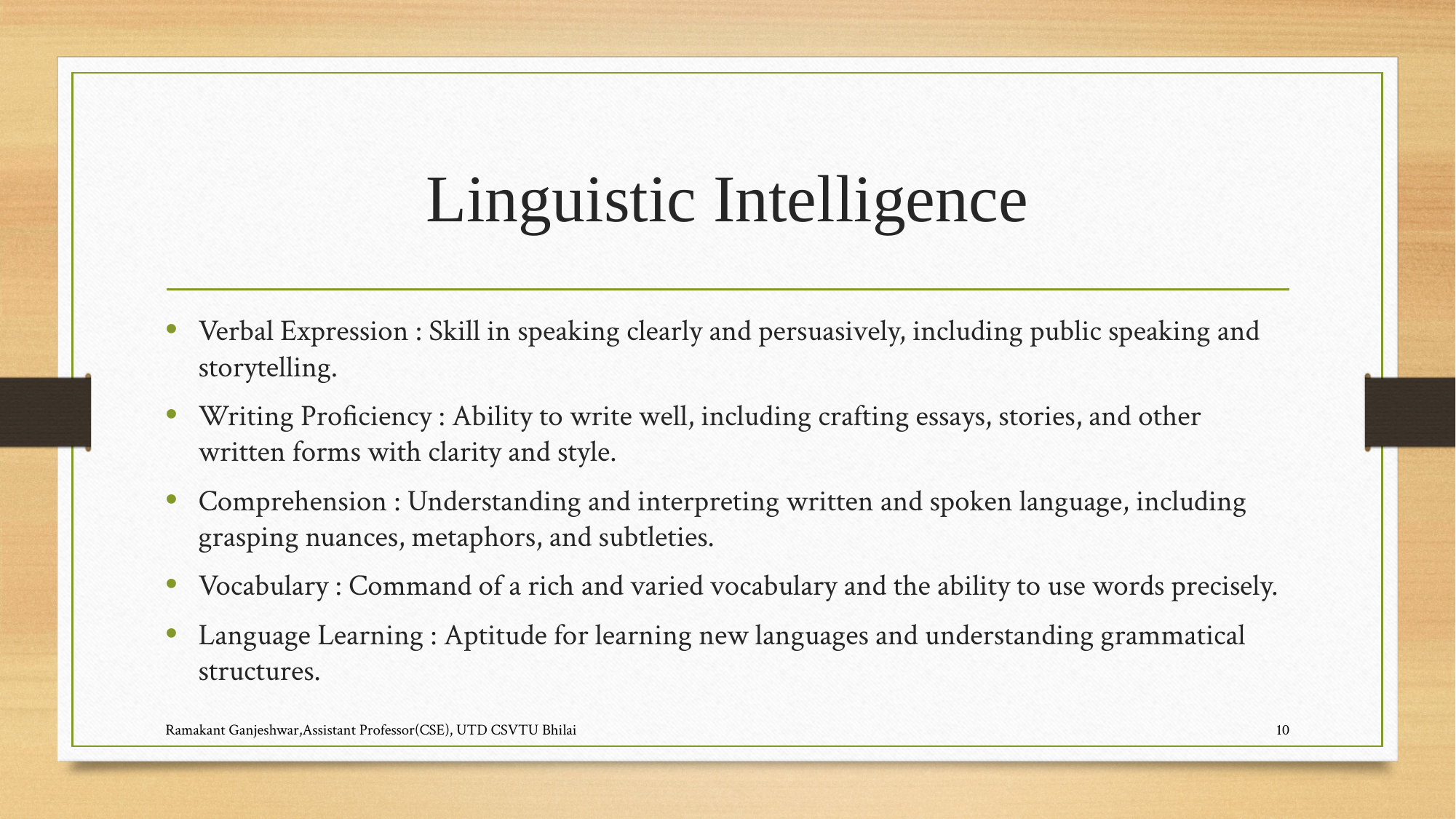

# Linguistic Intelligence
Verbal Expression : Skill in speaking clearly and persuasively, including public speaking and storytelling.
Writing Proficiency : Ability to write well, including crafting essays, stories, and other written forms with clarity and style.
Comprehension : Understanding and interpreting written and spoken language, including grasping nuances, metaphors, and subtleties.
Vocabulary : Command of a rich and varied vocabulary and the ability to use words precisely.
Language Learning : Aptitude for learning new languages and understanding grammatical structures.
Ramakant Ganjeshwar,Assistant Professor(CSE), UTD CSVTU Bhilai
10